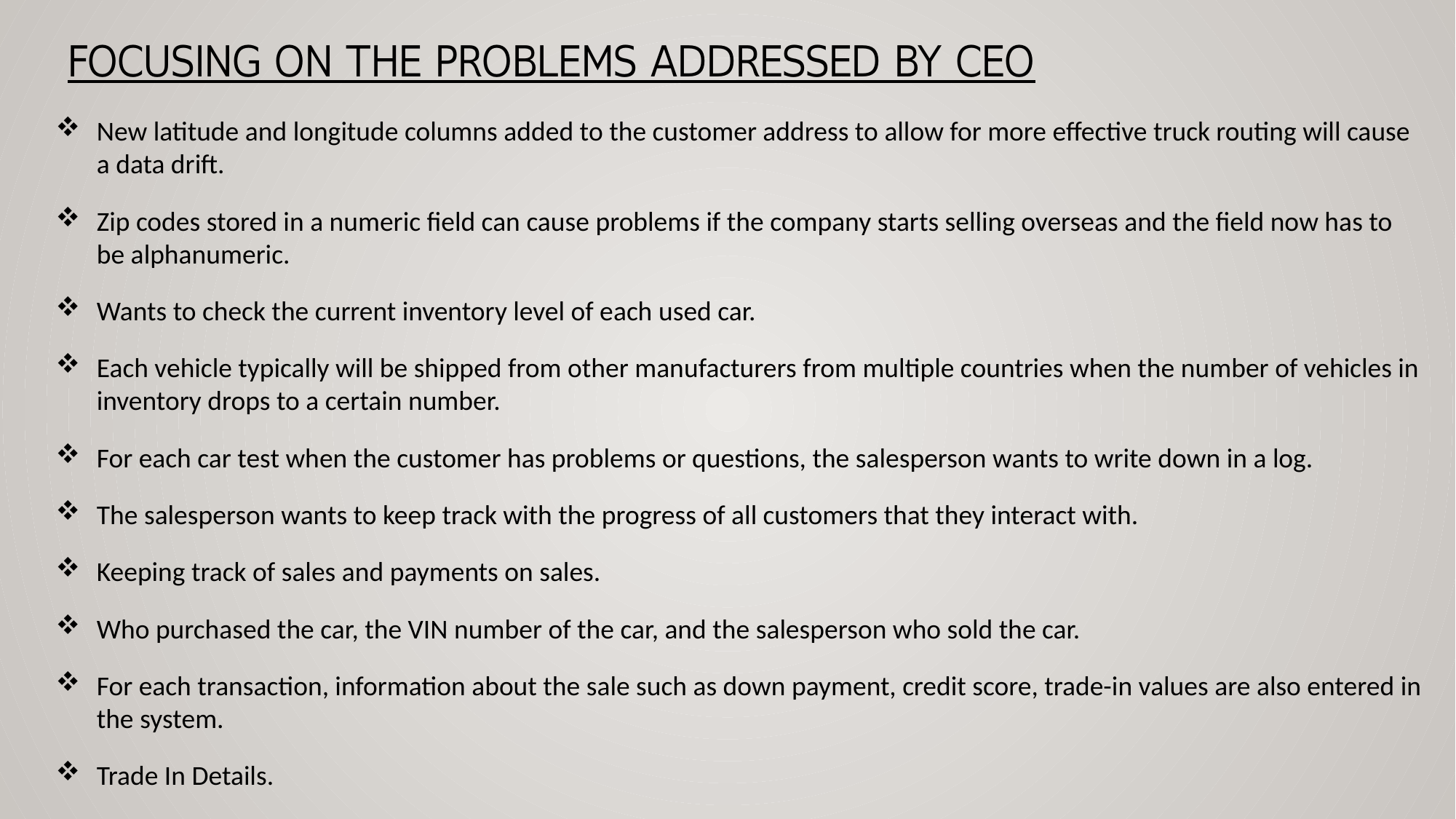

focusing on the problems addressed by ceo
New latitude and longitude columns added to the customer address to allow for more effective truck routing will cause a data drift.
Zip codes stored in a numeric field can cause problems if the company starts selling overseas and the field now has to be alphanumeric.
Wants to check the current inventory level of each used car.
Each vehicle typically will be shipped from other manufacturers from multiple countries when the number of vehicles in inventory drops to a certain number.
For each car test when the customer has problems or questions, the salesperson wants to write down in a log.
The salesperson wants to keep track with the progress of all customers that they interact with.
Keeping track of sales and payments on sales.
Who purchased the car, the VIN number of the car, and the salesperson who sold the car.
For each transaction, information about the sale such as down payment, credit score, trade-in values are also entered in the system.
Trade In Details.